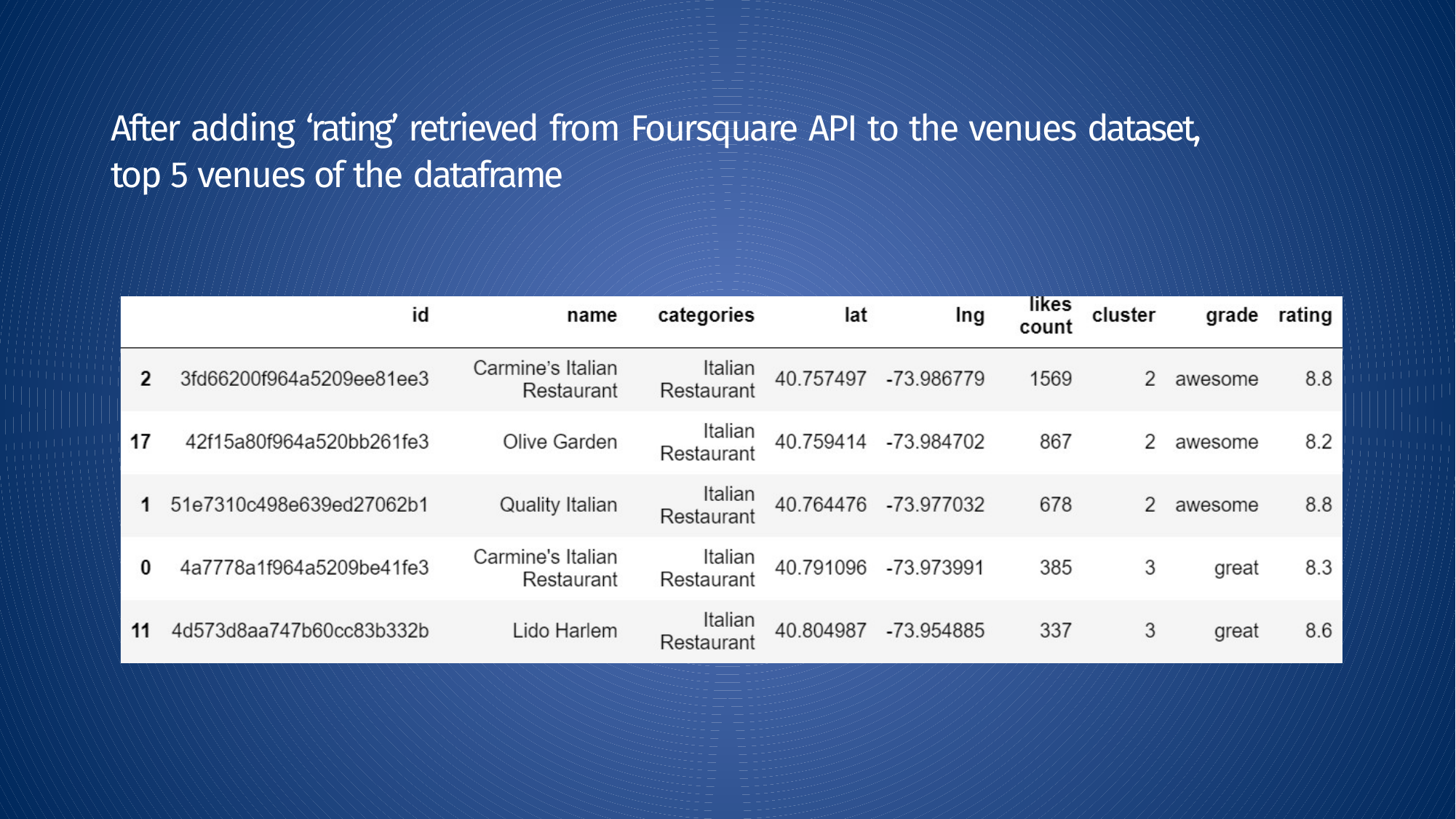

# After adding ‘rating’ retrieved from Foursquare API to the venues dataset,
top 5 venues of the dataframe